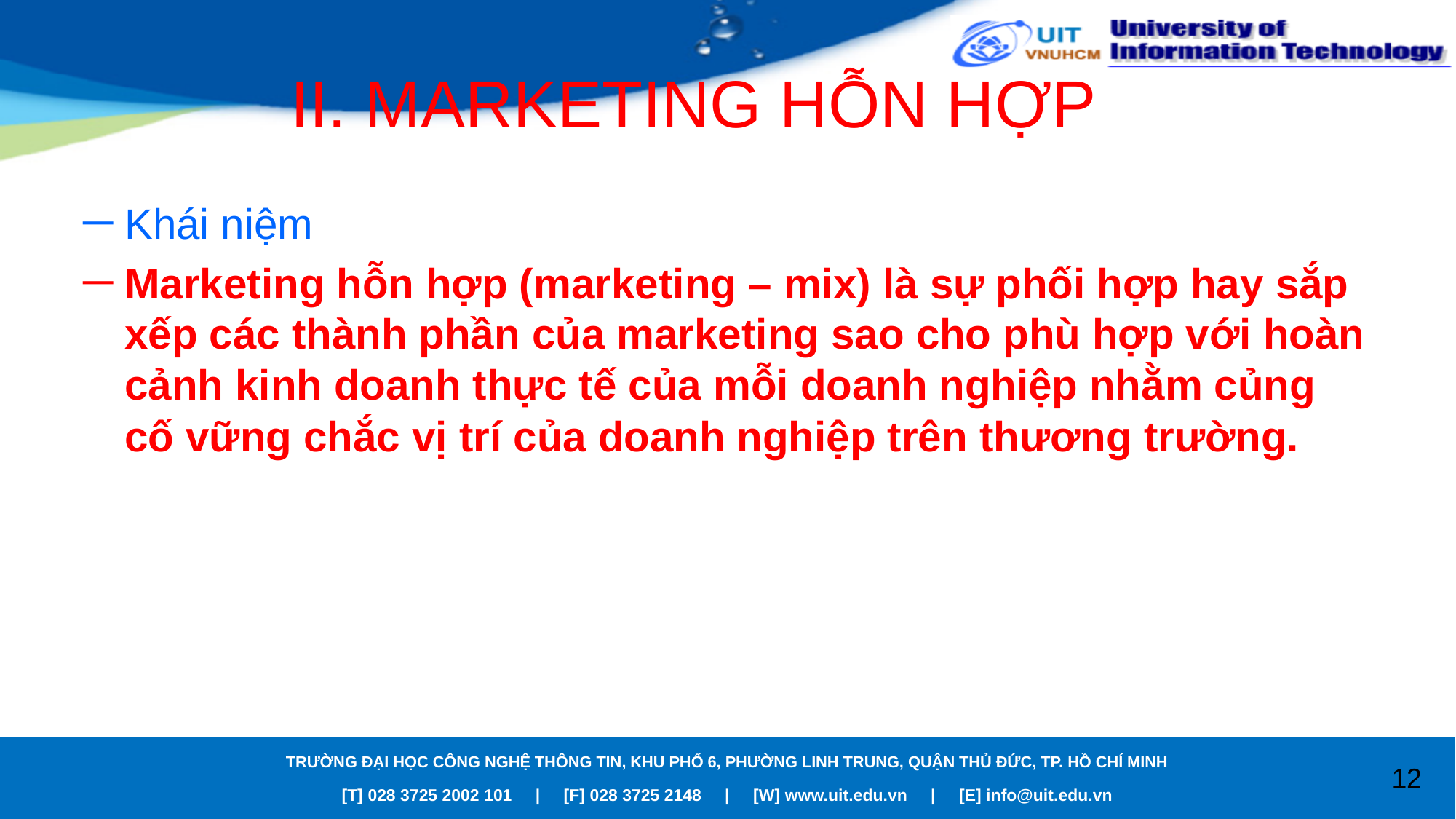

# II. MARKETING HỖN HỢP
Khái niệm
Marketing hỗn hợp (marketing – mix) là sự phối hợp hay sắp xếp các thành phần của marketing sao cho phù hợp với hoàn cảnh kinh doanh thực tế của mỗi doanh nghiệp nhằm củng cố vững chắc vị trí của doanh nghiệp trên thương trường.